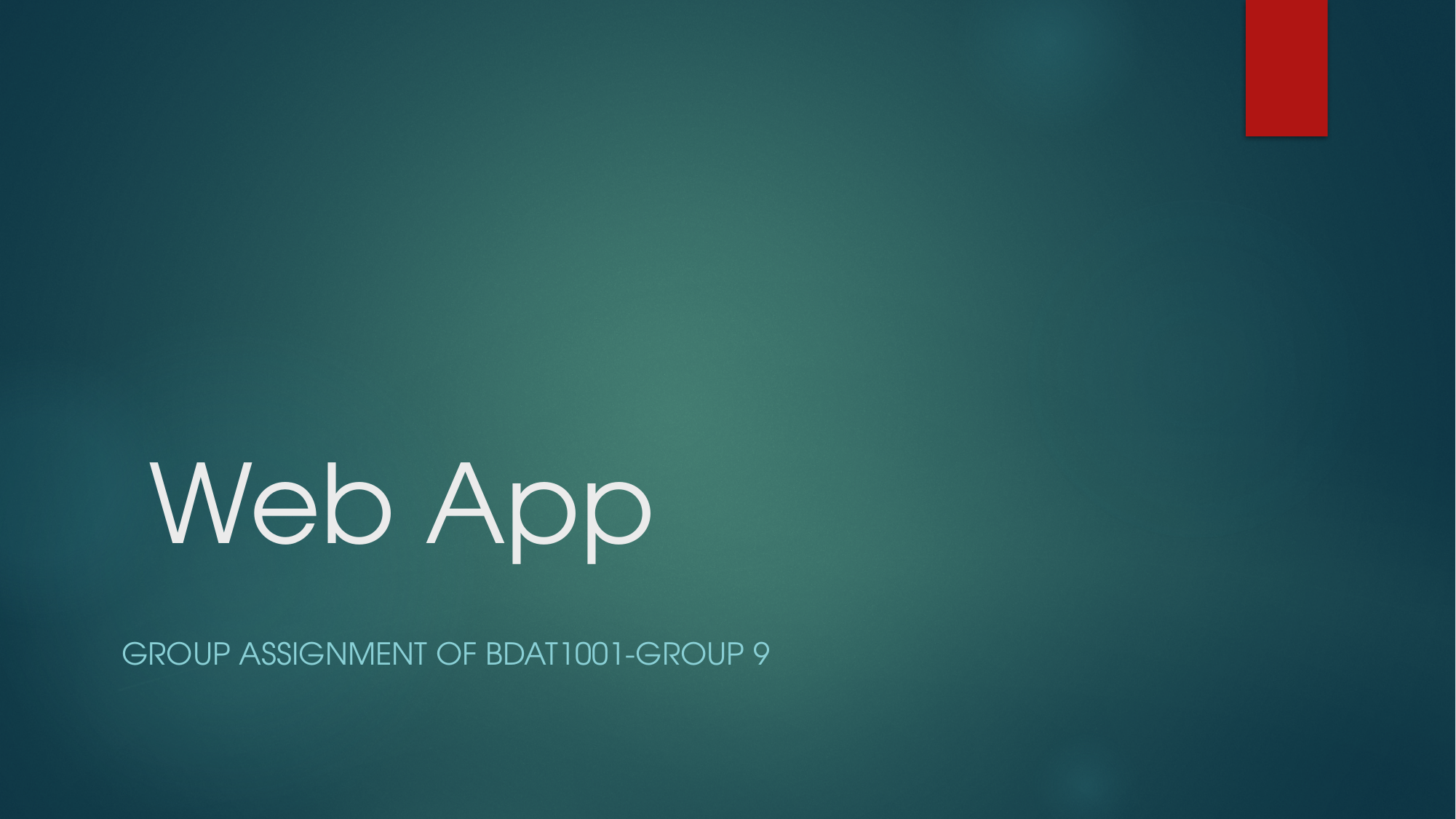

# Web App
Group Assignment of BDAT1001-Group 9